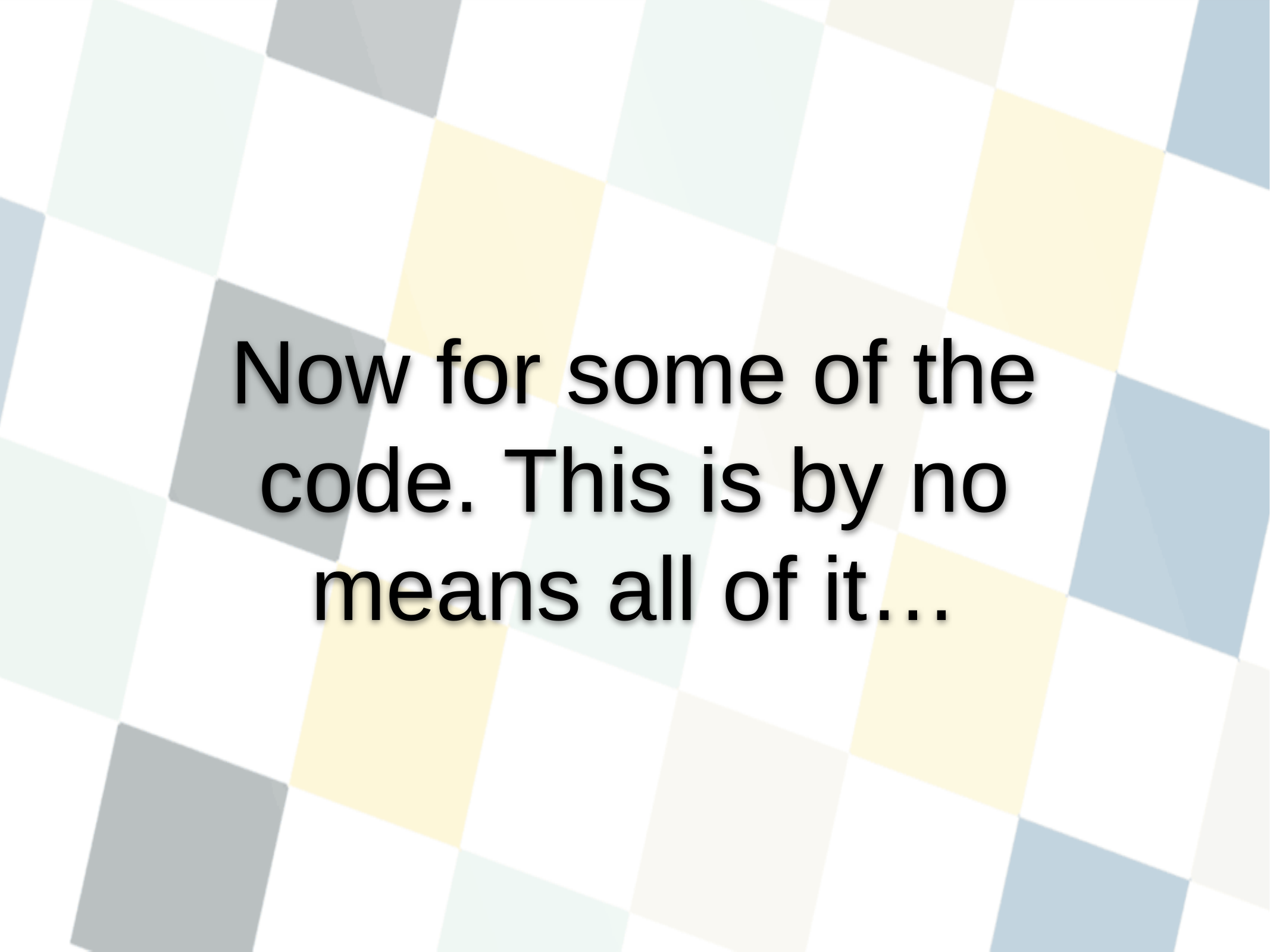

# Now for some of the code. This is by no means all of it…